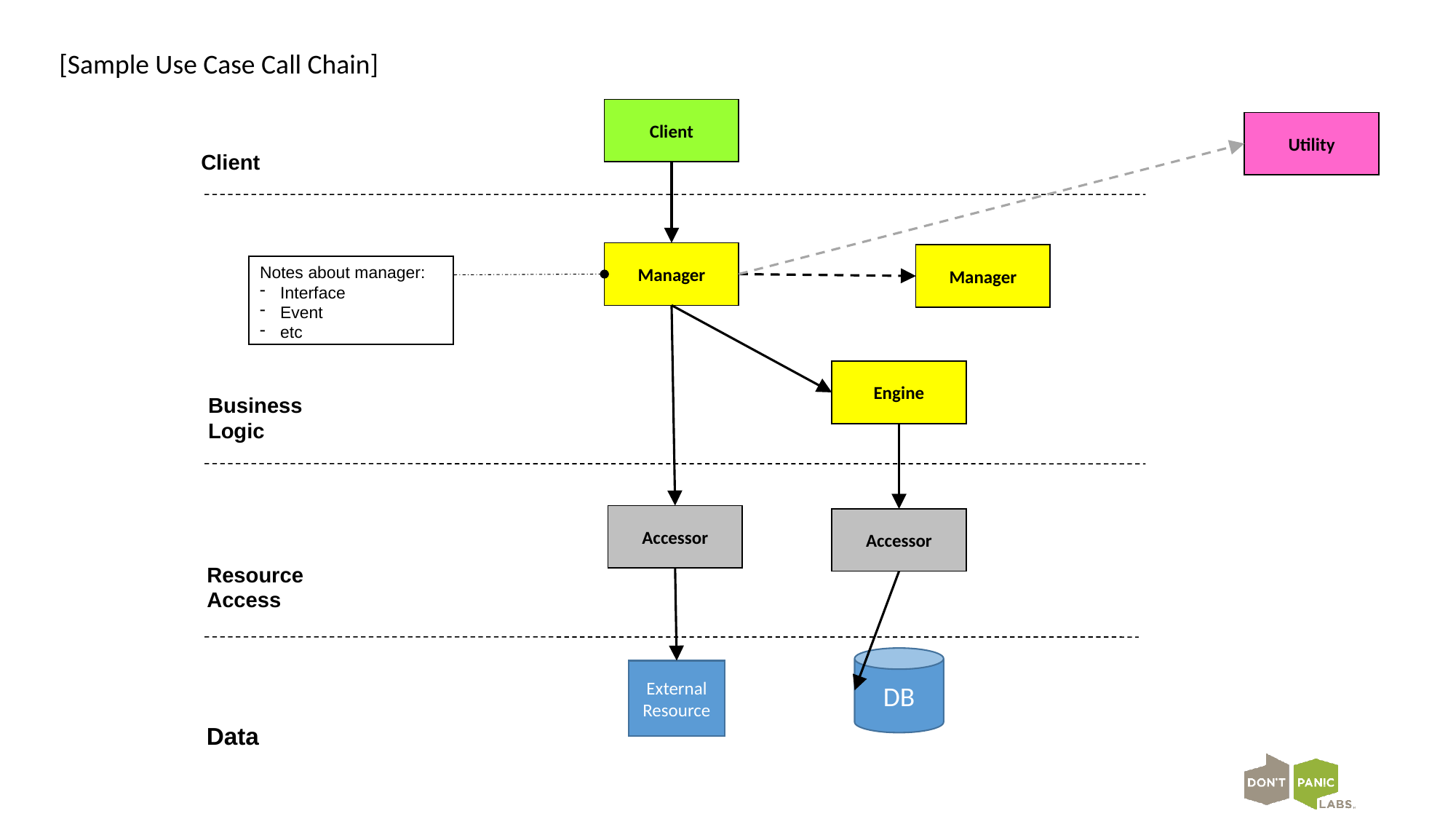

[Sample Use Case Call Chain]
Client
Utility
Client

Manager
Manager
Notes about manager:
Interface
Event
etc
Engine
Business
Logic

Accessor
Accessor
Resource
Access

DB
External Resource
Data